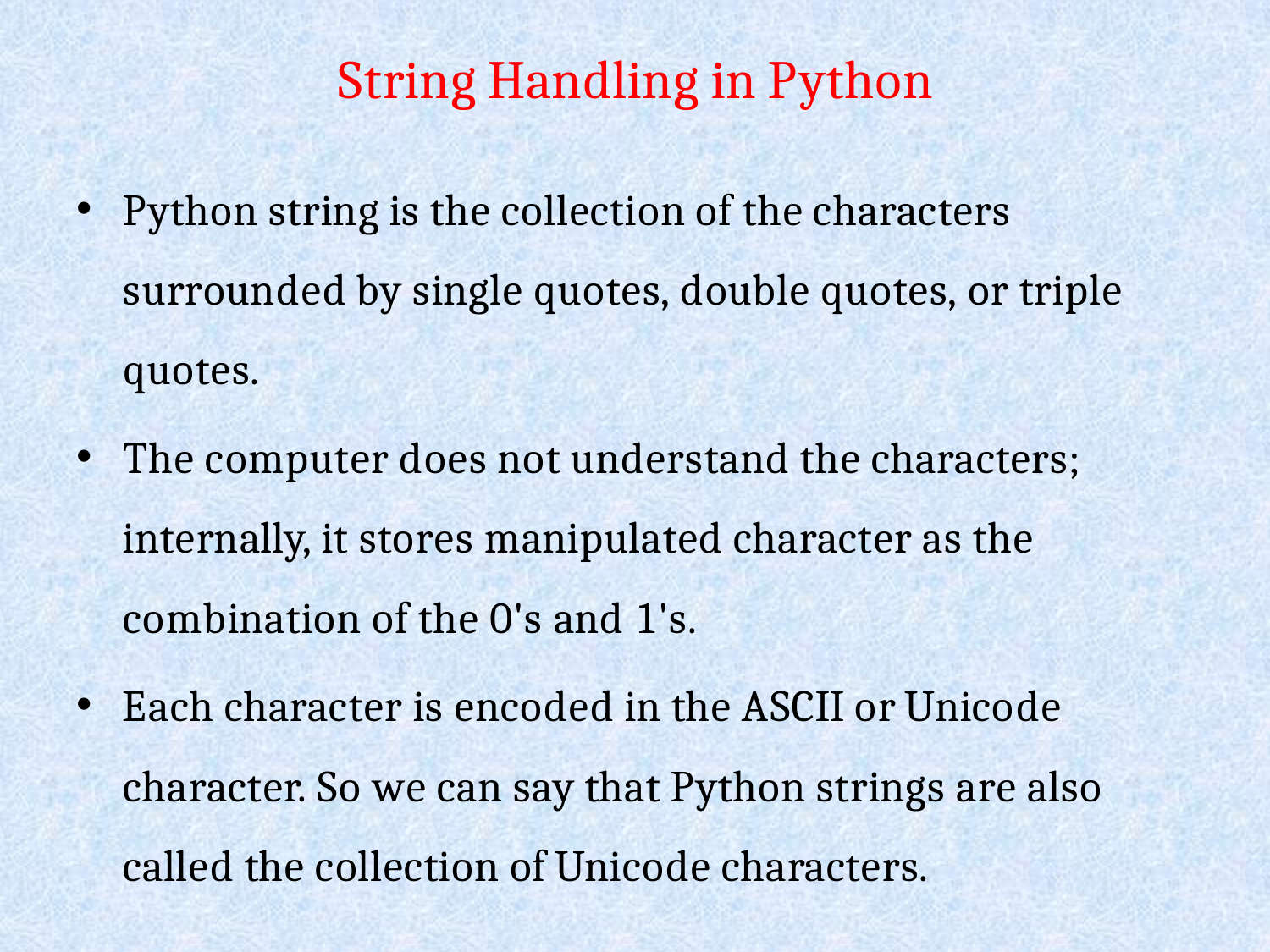

# String Handling in Python
Python string is the collection of the characters surrounded by single quotes, double quotes, or triple quotes.
The computer does not understand the characters; internally, it stores manipulated character as the combination of the 0's and 1's.
Each character is encoded in the ASCII or Unicode character. So we can say that Python strings are also called the collection of Unicode characters.